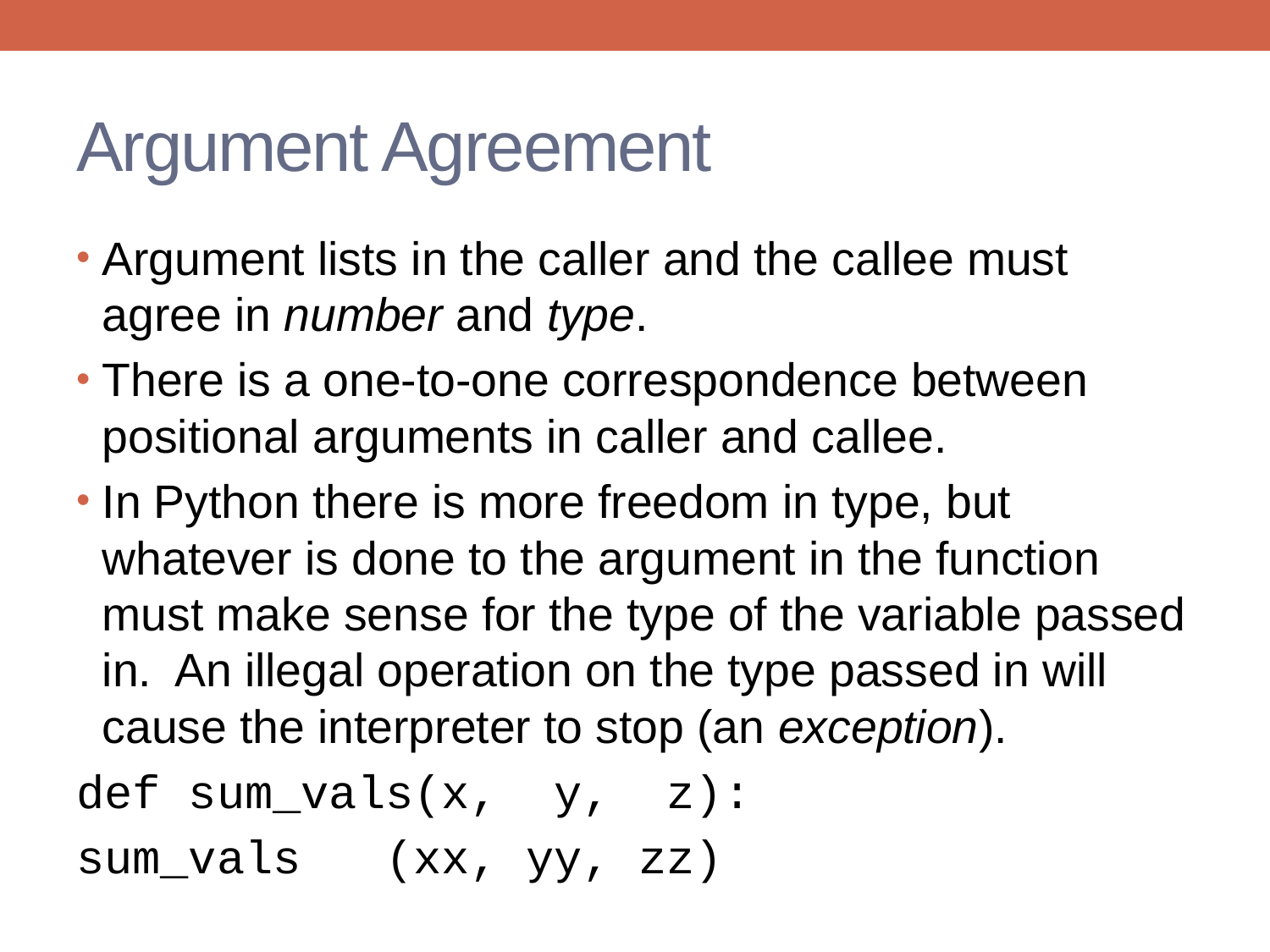

# Argument Agreement
Argument lists in the caller and the callee must agree in number and type.
There is a one-to-one correspondence between positional arguments in caller and callee.
In Python there is more freedom in type, but whatever is done to the argument in the function must make sense for the type of the variable passed in.  An illegal operation on the type passed in will cause the interpreter to stop (an exception).
def sum_vals(x,  y,  z):
sum_vals   (xx, yy, zz)